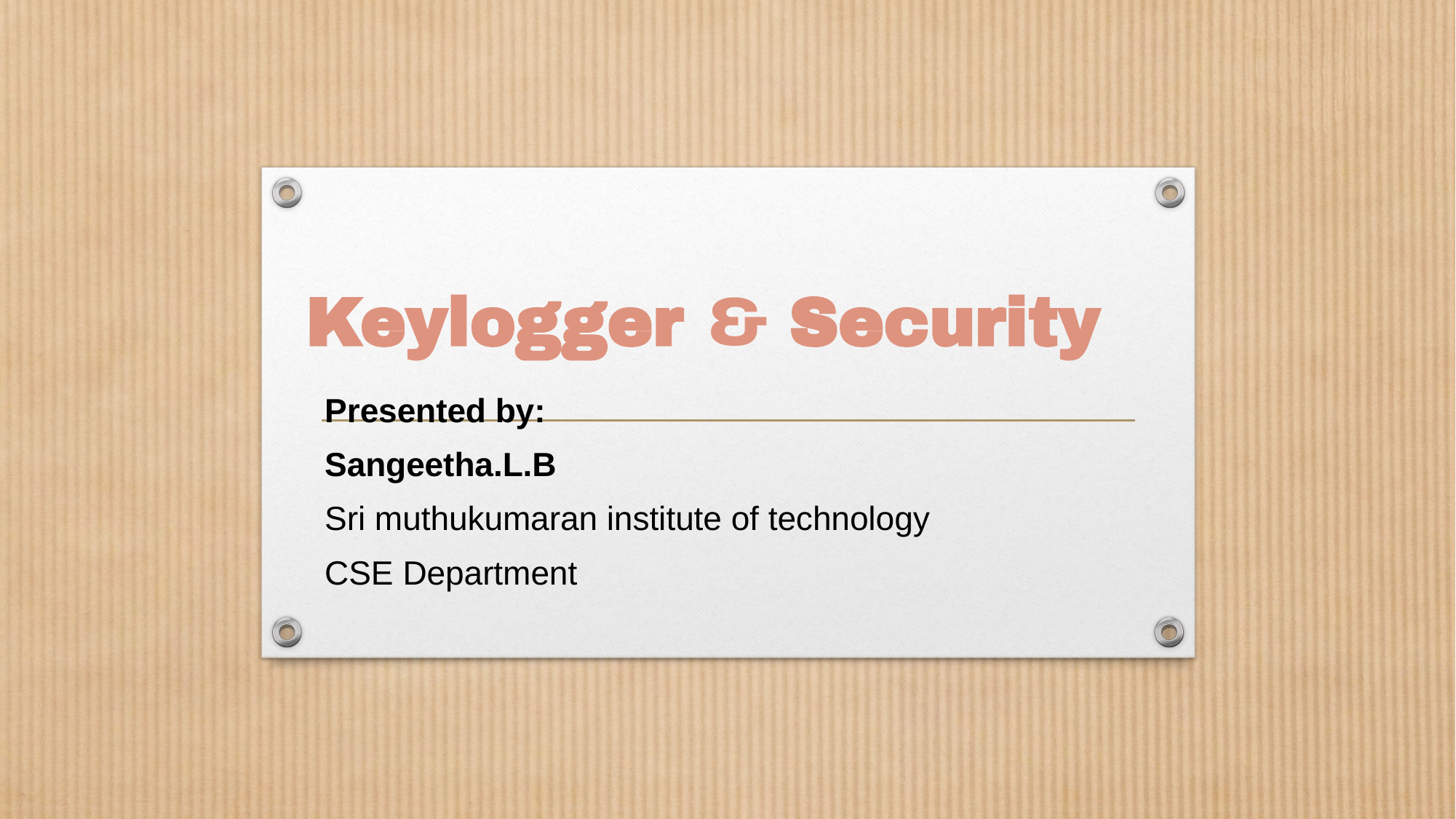

# Keylogger & Security
Presented by:
Sangeetha.L.B
Sri muthukumaran institute of technology
CSE Department